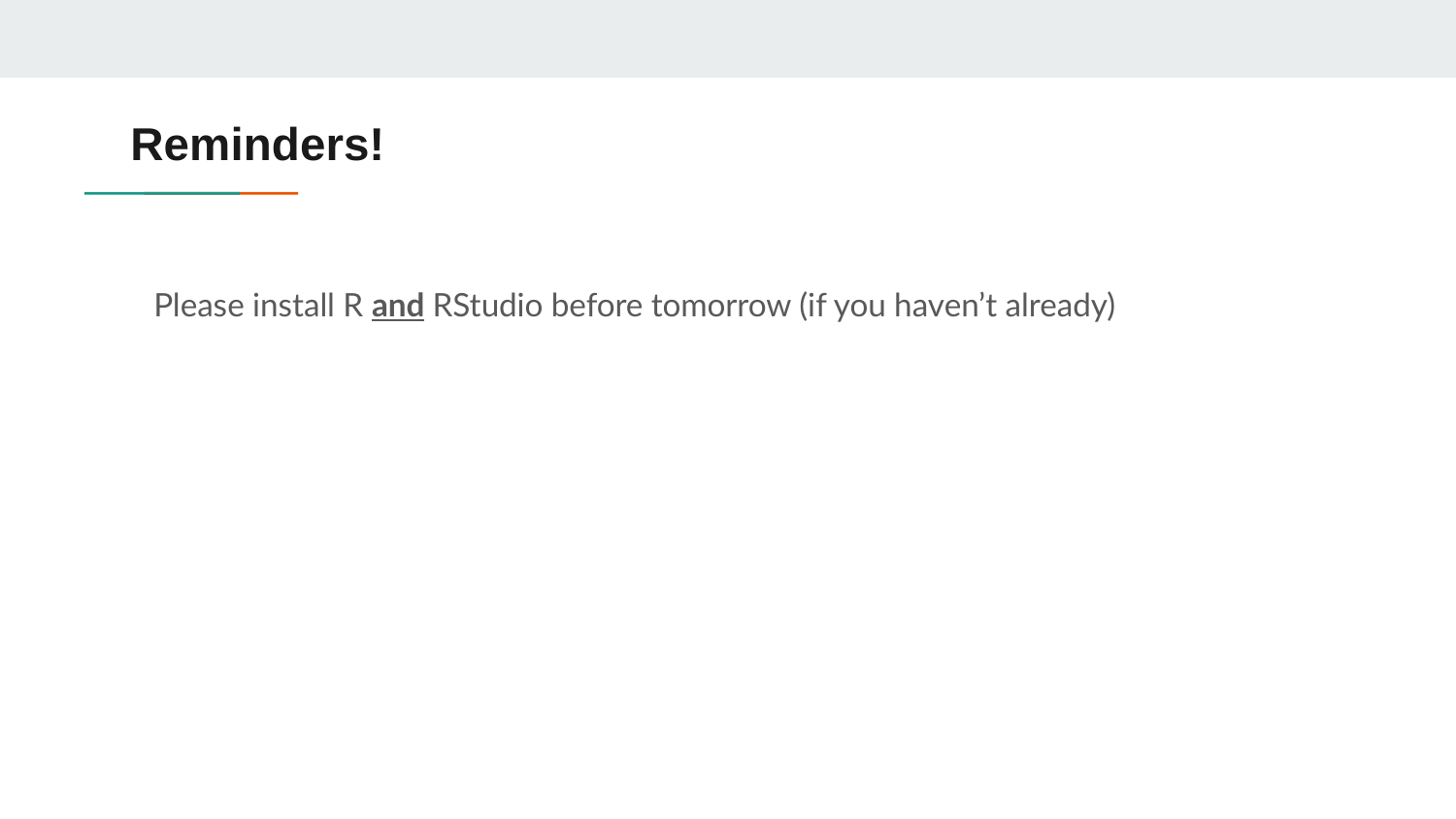

# Reminders!
Please install R and RStudio before tomorrow (if you haven’t already)